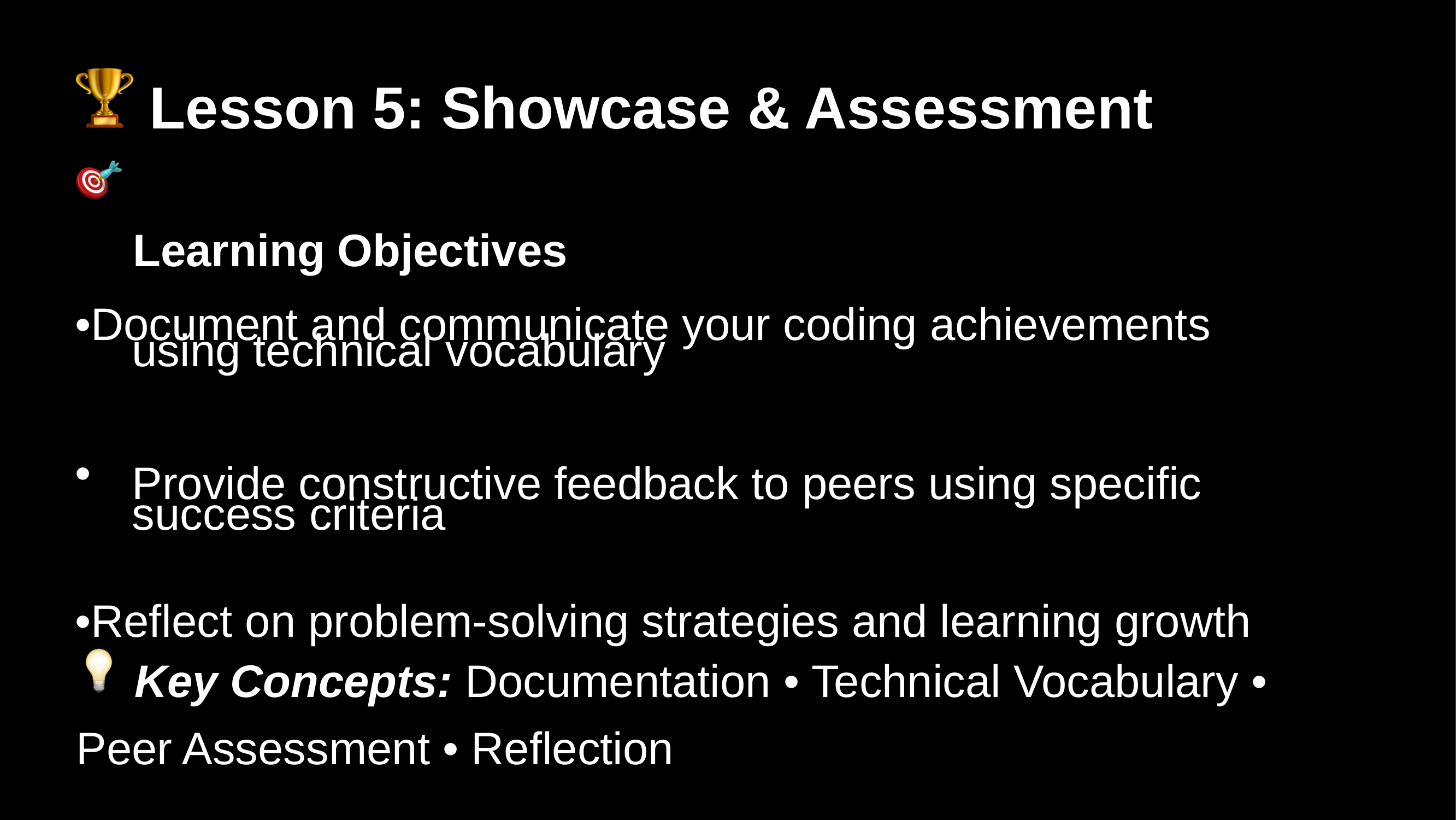

Lesson 5: Showcase & Assessment
Learning Objectives

•Document and communicate your coding achievements
using technical vocabulary
Provide constructive feedback to peers using speciﬁc
success criteria
•
•Reﬂect on problem-solving strategies and learning growth
 Key Concepts: Documentation • Technical Vocabulary •

Peer Assessment • Reﬂection